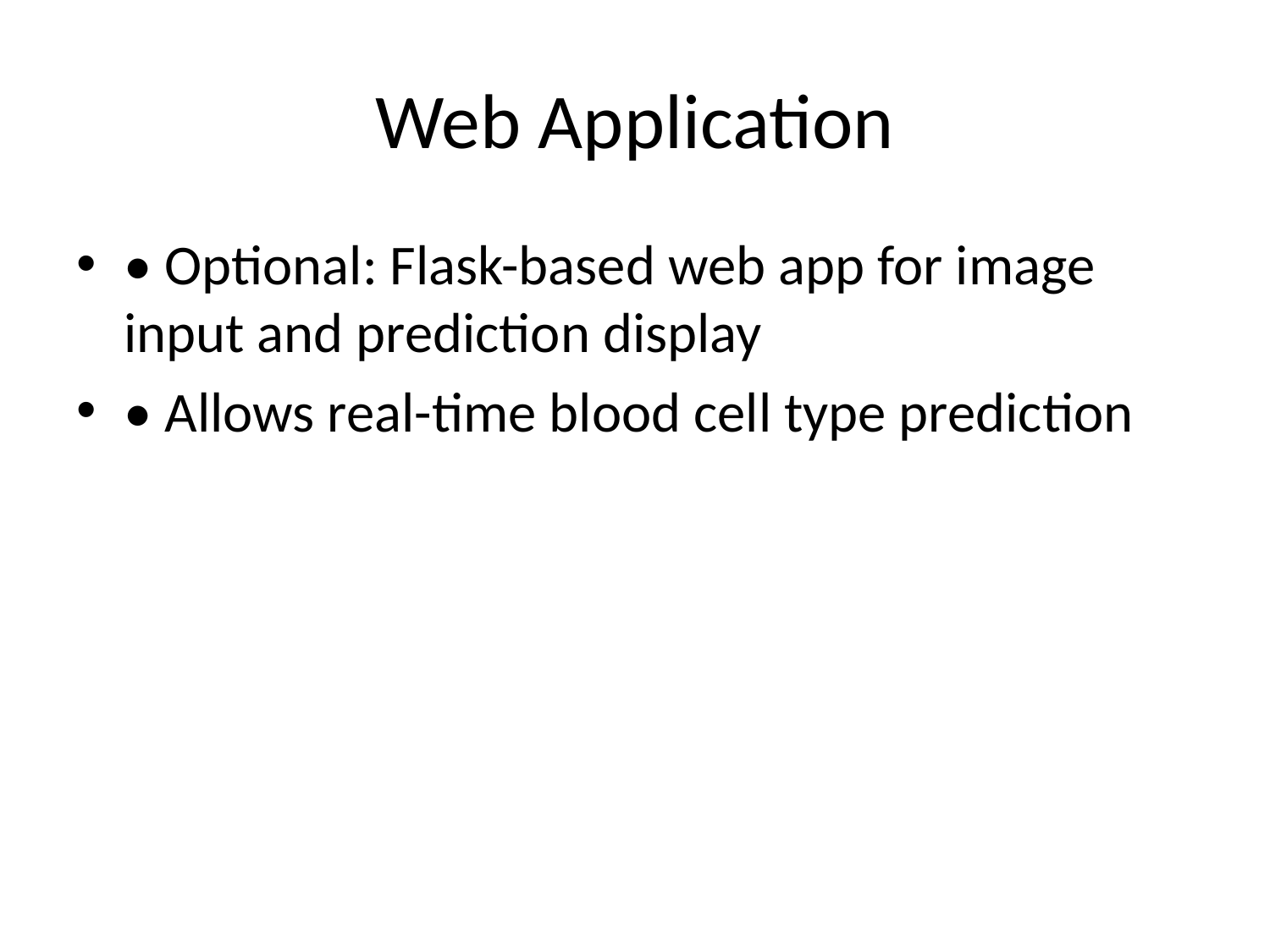

# Web Application
• Optional: Flask-based web app for image input and prediction display
• Allows real-time blood cell type prediction